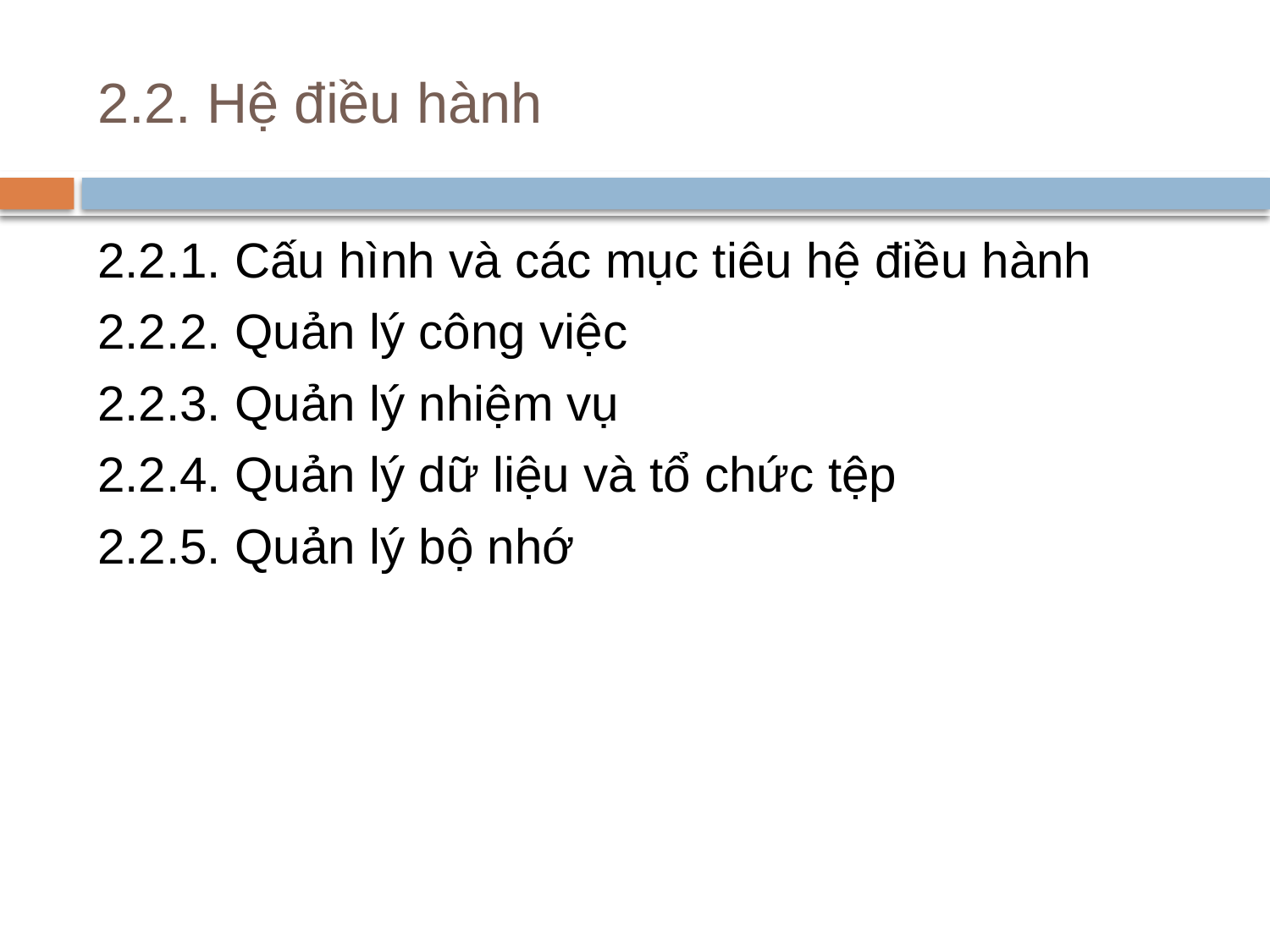

# 2.2. Hệ điều hành
2.2.1. Cấu hình và các mục tiêu hệ điều hành
2.2.2. Quản lý công việc
2.2.3. Quản lý nhiệm vụ
2.2.4. Quản lý dữ liệu và tổ chức tệp
2.2.5. Quản lý bộ nhớ